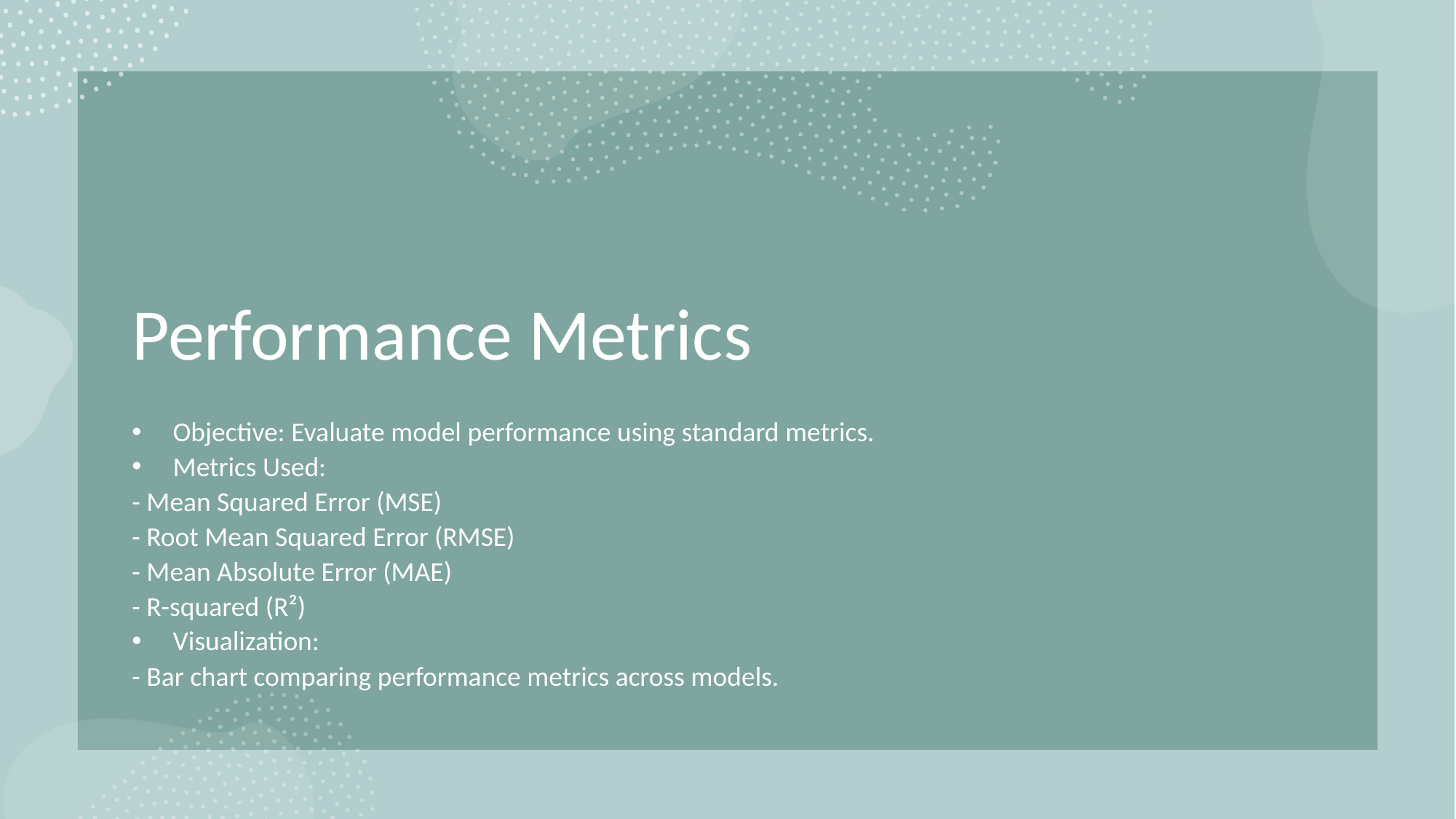

# Performance Metrics
Objective: Evaluate model performance using standard metrics.
Metrics Used:
- Mean Squared Error (MSE)
- Root Mean Squared Error (RMSE)
- Mean Absolute Error (MAE)
- R-squared (R²)
Visualization:
- Bar chart comparing performance metrics across models.